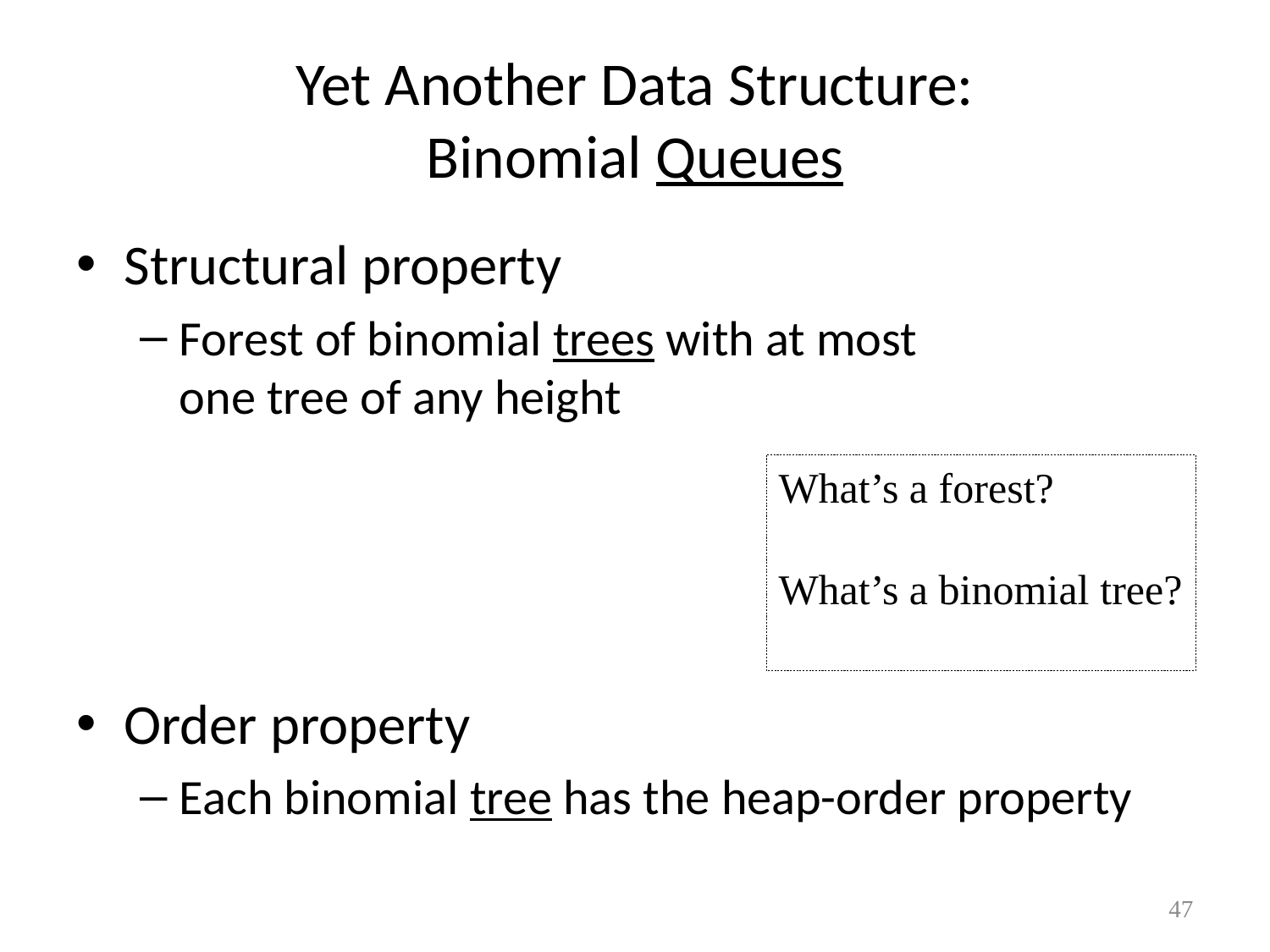

# Yet Another Data Structure: Binomial Queues
Structural property
Forest of binomial trees with at most
one tree of any height

Order property
Each binomial tree has the heap-order property
What’s a forest?

What’s a binomial tree?

47